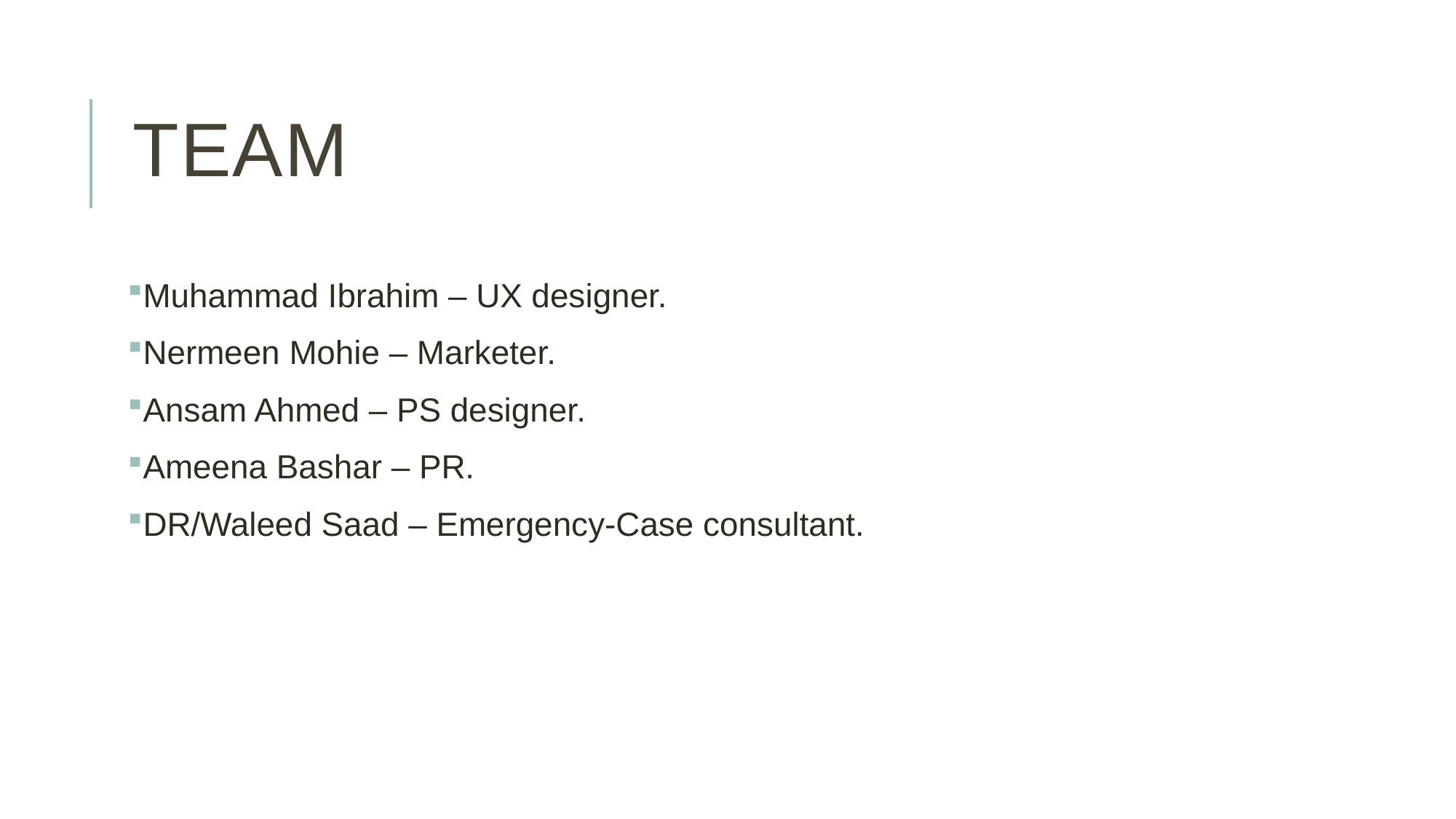

# team
Muhammad Ibrahim – UX designer.
Nermeen Mohie – Marketer.
Ansam Ahmed – PS designer.
Ameena Bashar – PR.
DR/Waleed Saad – Emergency-Case consultant.